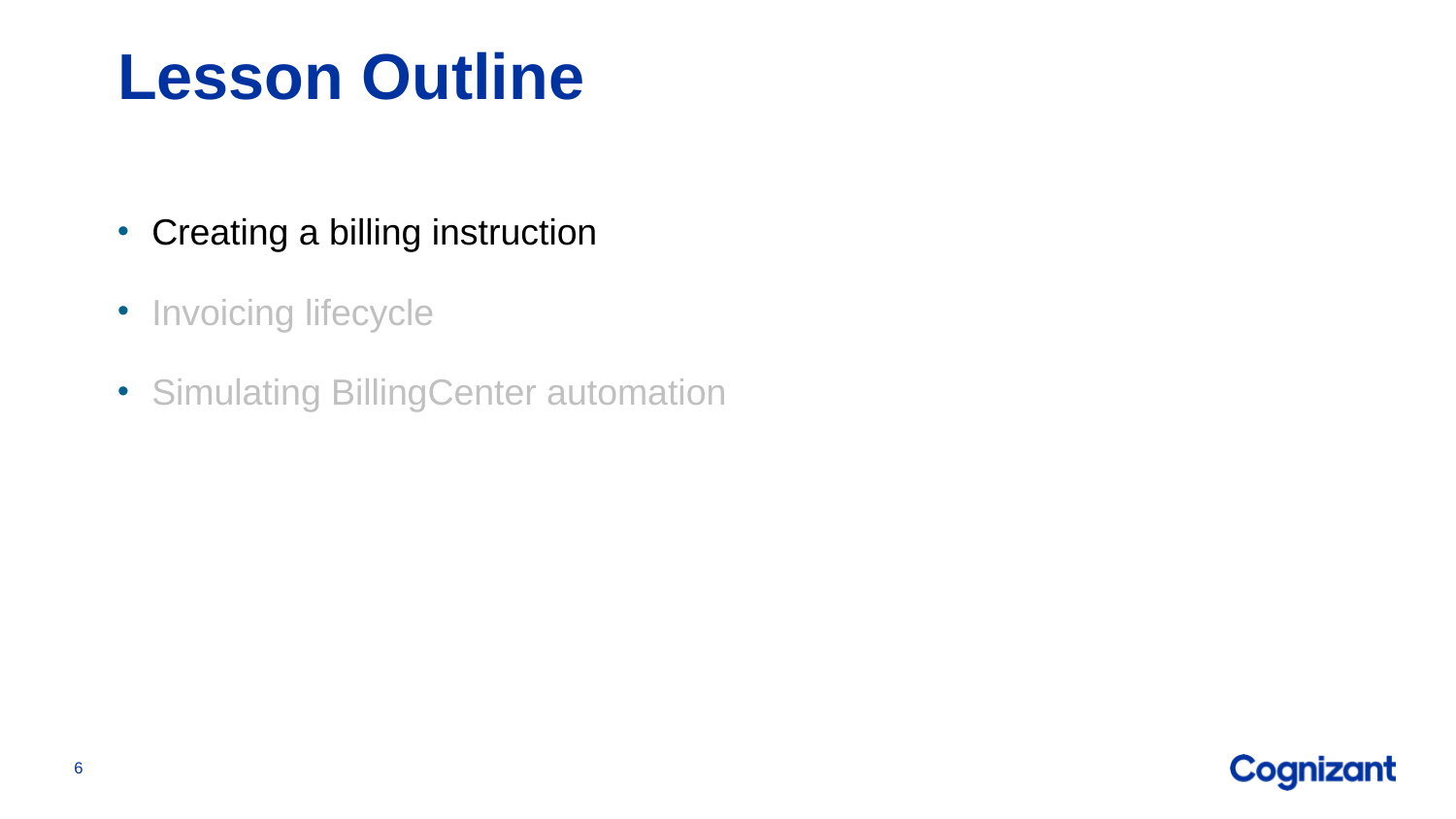

# Lesson Outline
Creating a billing instruction
Invoicing lifecycle
Simulating BillingCenter automation

6